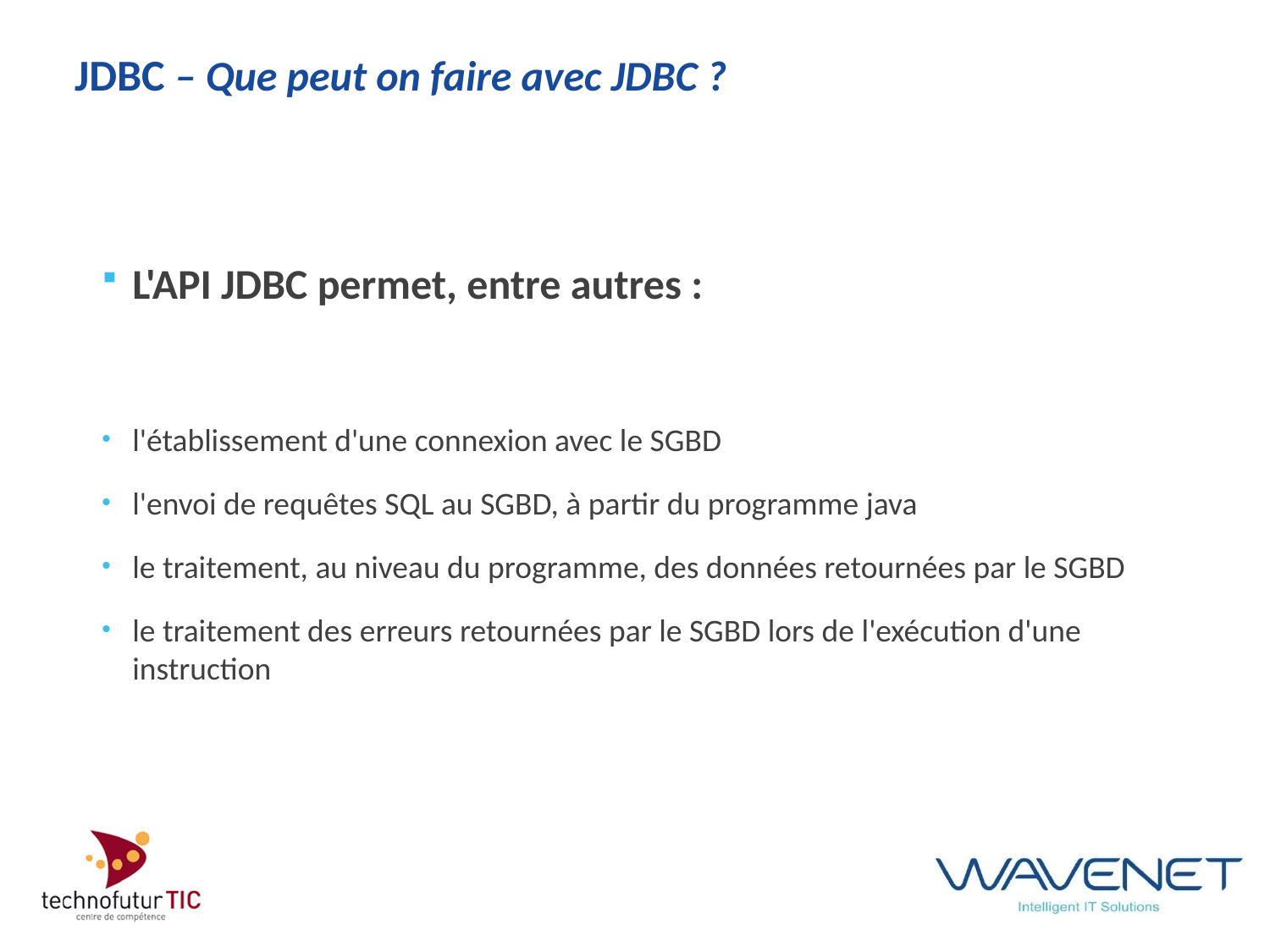

# JDBC – Que peut on faire avec JDBC ?
L'API JDBC permet, entre autres :

l'établissement d'une connexion avec le SGBD
l'envoi de requêtes SQL au SGBD, à partir du programme java
le traitement, au niveau du programme, des données retournées par le SGBD
le traitement des erreurs retournées par le SGBD lors de l'exécution d'une instruction